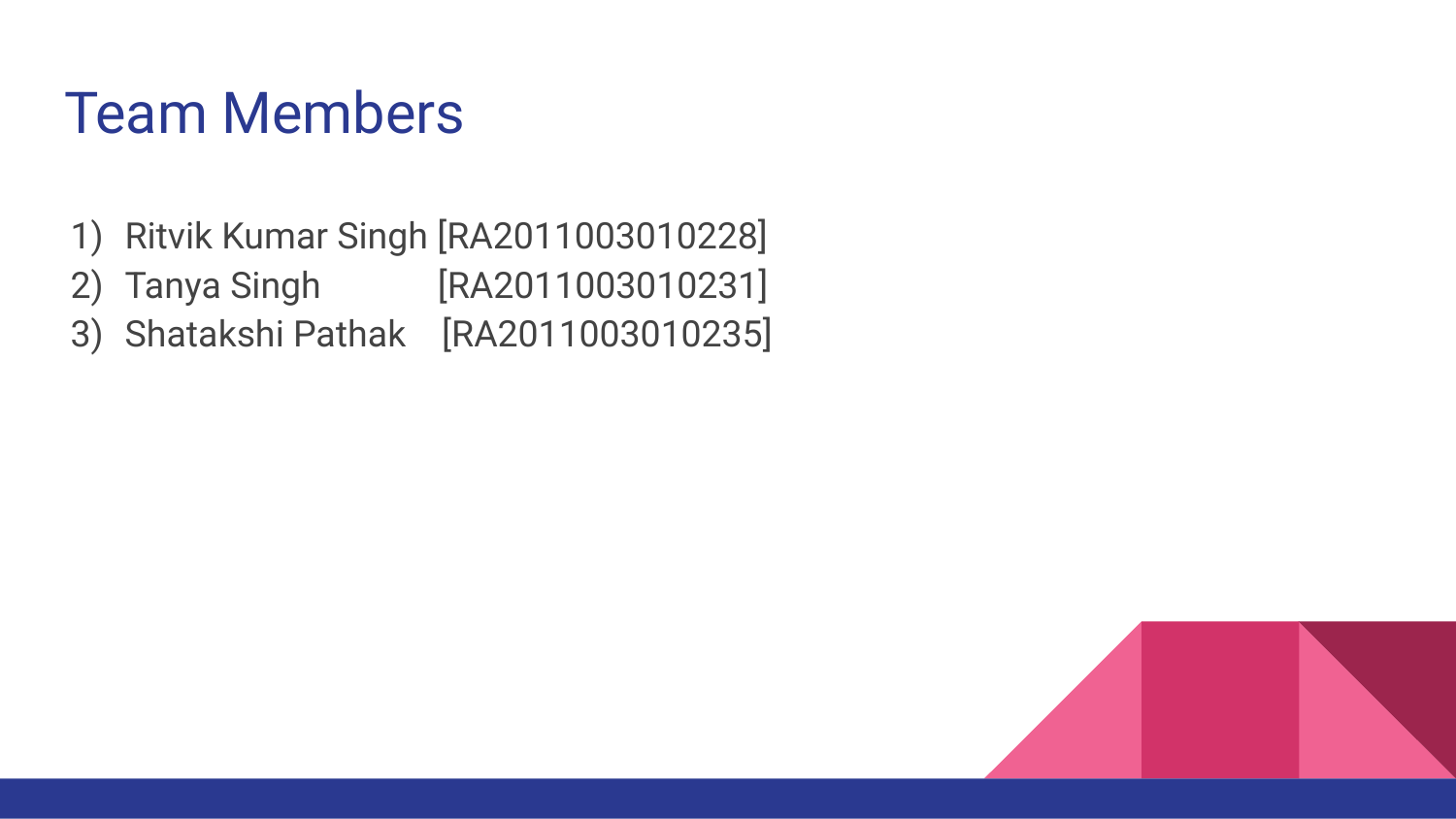

# Team Members
Ritvik Kumar Singh [RA2011003010228]
Tanya Singh             [RA2011003010231]
Shatakshi Pathak    [RA2011003010235]